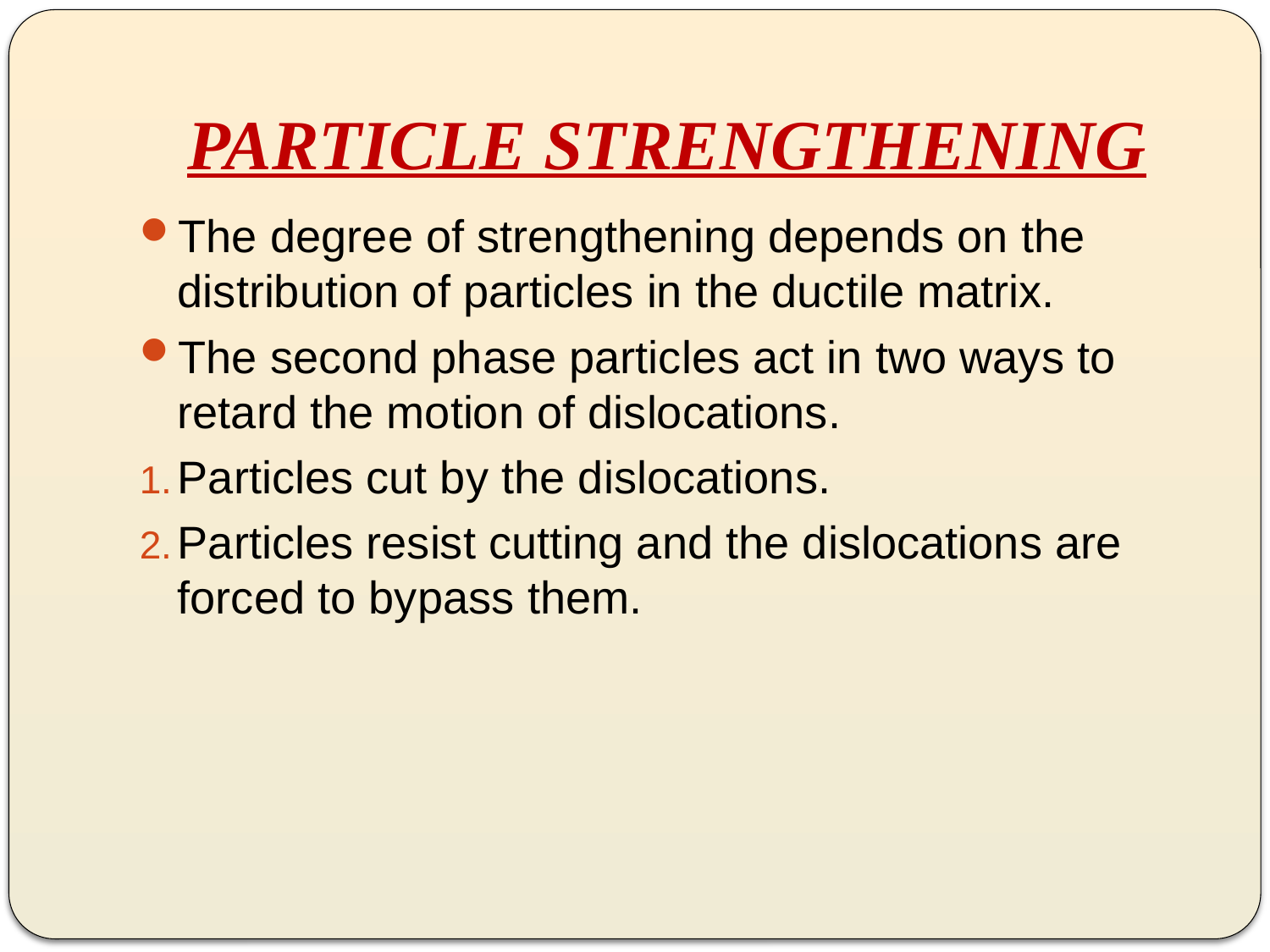

# PARTICLE STRENGTHENING
The degree of strengthening depends on the distribution of particles in the ductile matrix.
The second phase particles act in two ways to retard the motion of dislocations.
Particles cut by the dislocations.
Particles resist cutting and the dislocations are forced to bypass them.